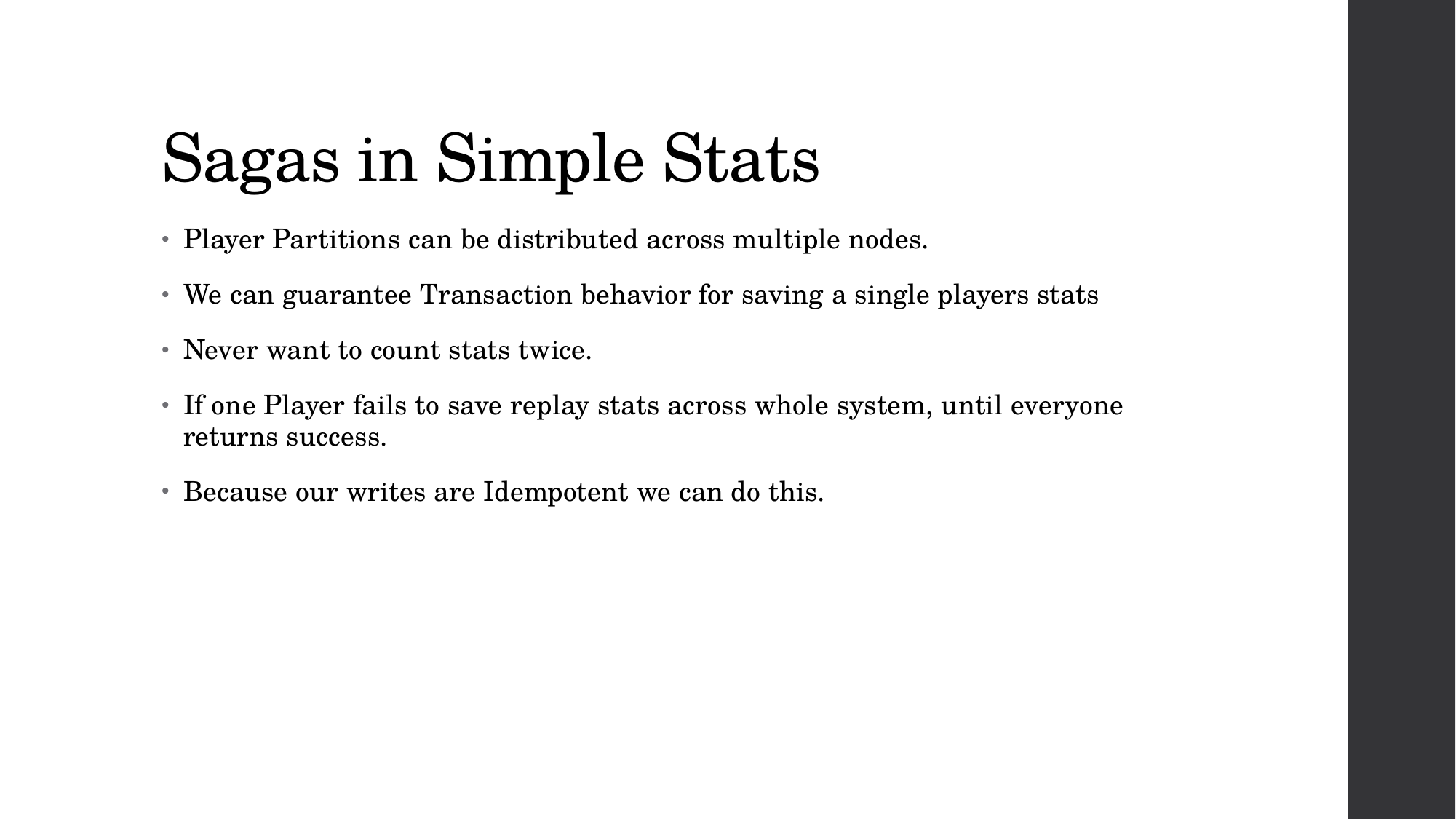

# Sagas in Simple Stats
Player Partitions can be distributed across multiple nodes.
We can guarantee Transaction behavior for saving a single players stats
Never want to count stats twice.
If one Player fails to save replay stats across whole system, until everyone returns success.
Because our writes are Idempotent we can do this.